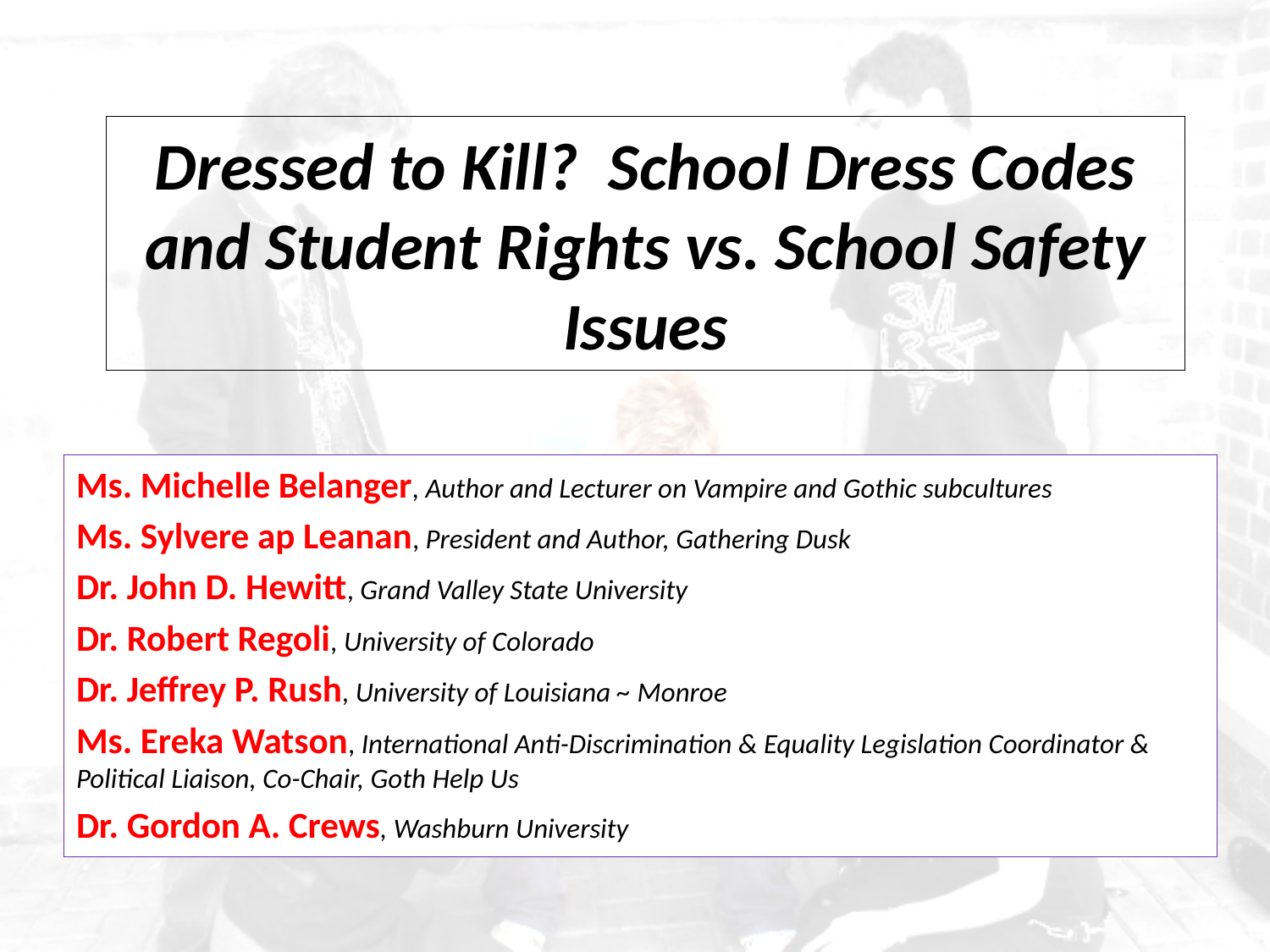

# Dressed to Kill?  School Dress Codes and Student Rights vs. School Safety Issues
Ms. Michelle Belanger, Author and Lecturer on Vampire and Gothic subcultures
Ms. Sylvere ap Leanan, President and Author, Gathering Dusk
Dr. John D. Hewitt, Grand Valley State University
Dr. Robert Regoli, University of Colorado
Dr. Jeffrey P. Rush, University of Louisiana ~ Monroe
Ms. Ereka Watson, International Anti-Discrimination & Equality Legislation Coordinator & Political Liaison, Co-Chair, Goth Help Us
Dr. Gordon A. Crews, Washburn University